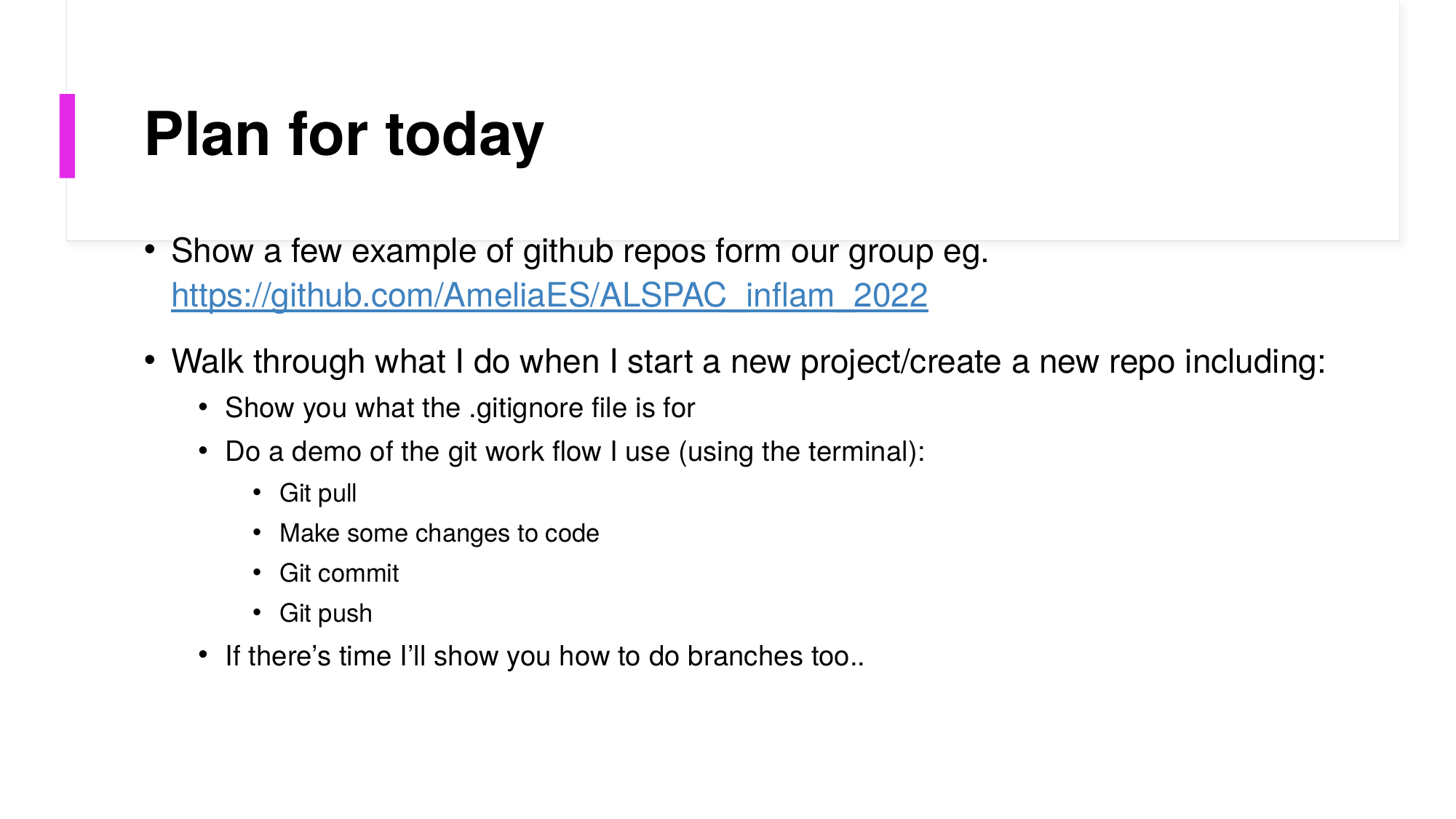

# Plan for today
Show a few example of github repos form our group eg. https://github.com/AmeliaES/ALSPAC_inflam_2022
Walk through what I do when I start a new project/create a new repo including:
Show you what the .gitignore file is for
Do a demo of the git work flow I use (using the terminal):
Git pull
Make some changes to code
Git commit
Git push
If there’s time I’ll show you how to do branches too..